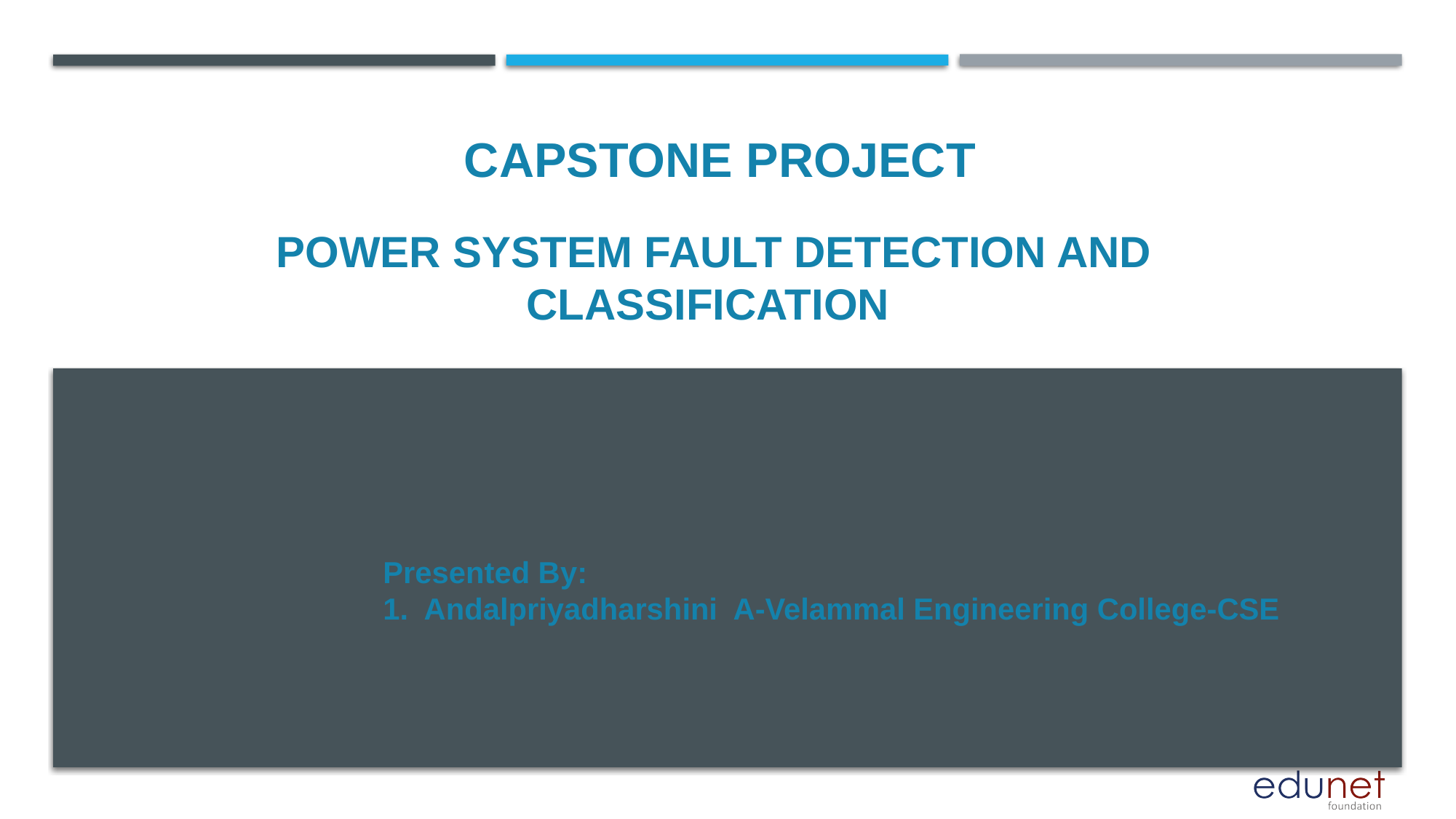

CAPSTONE PROJECT
# Power System Fault Detection and Classification
Presented By:
1.  Andalpriyadharshini  A-Velammal Engineering College-CSE